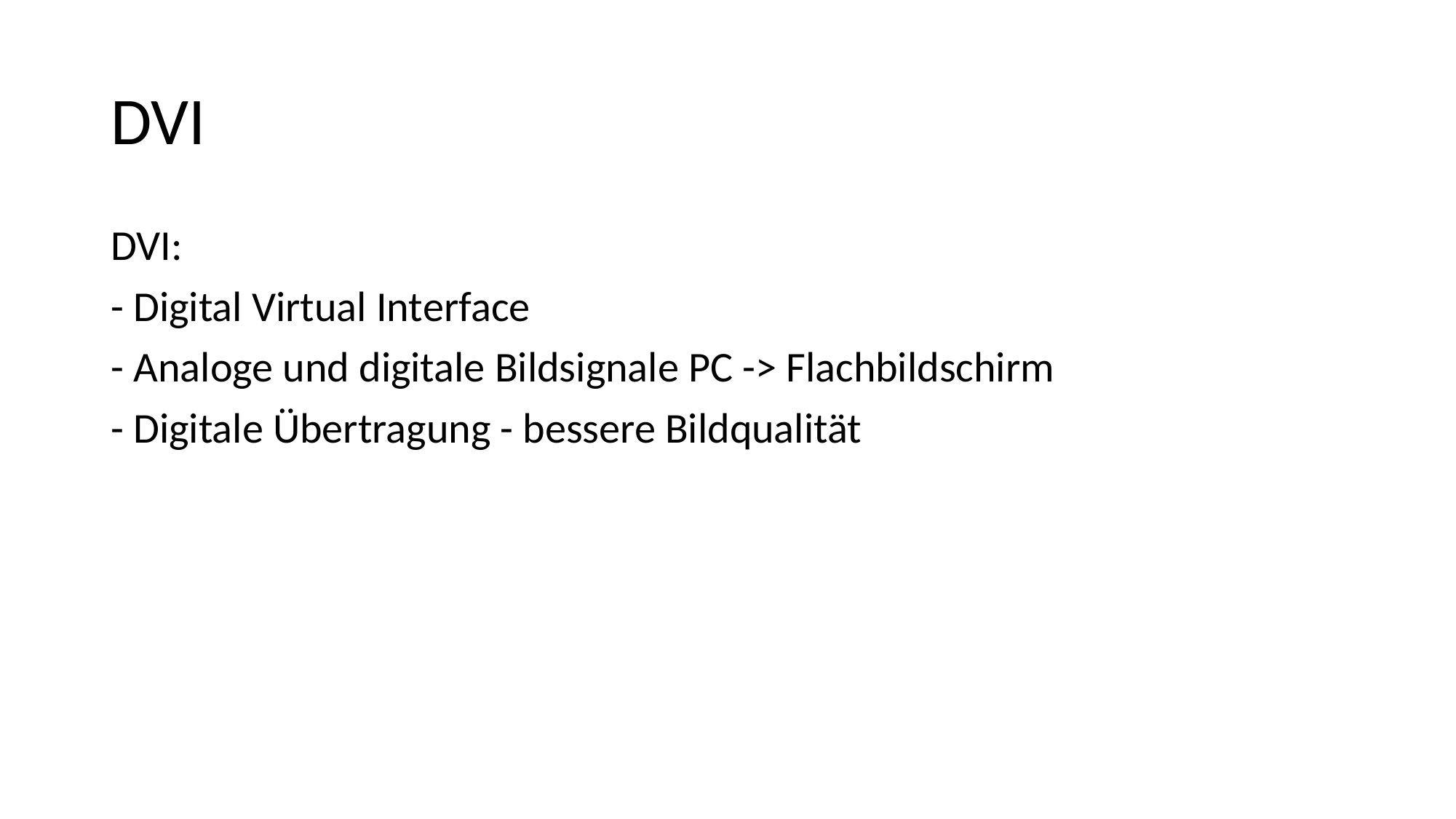

# DVI
DVI:
- Digital Virtual Interface
- Analoge und digitale Bildsignale PC -> Flachbildschirm
- Digitale Übertragung - bessere Bildqualität